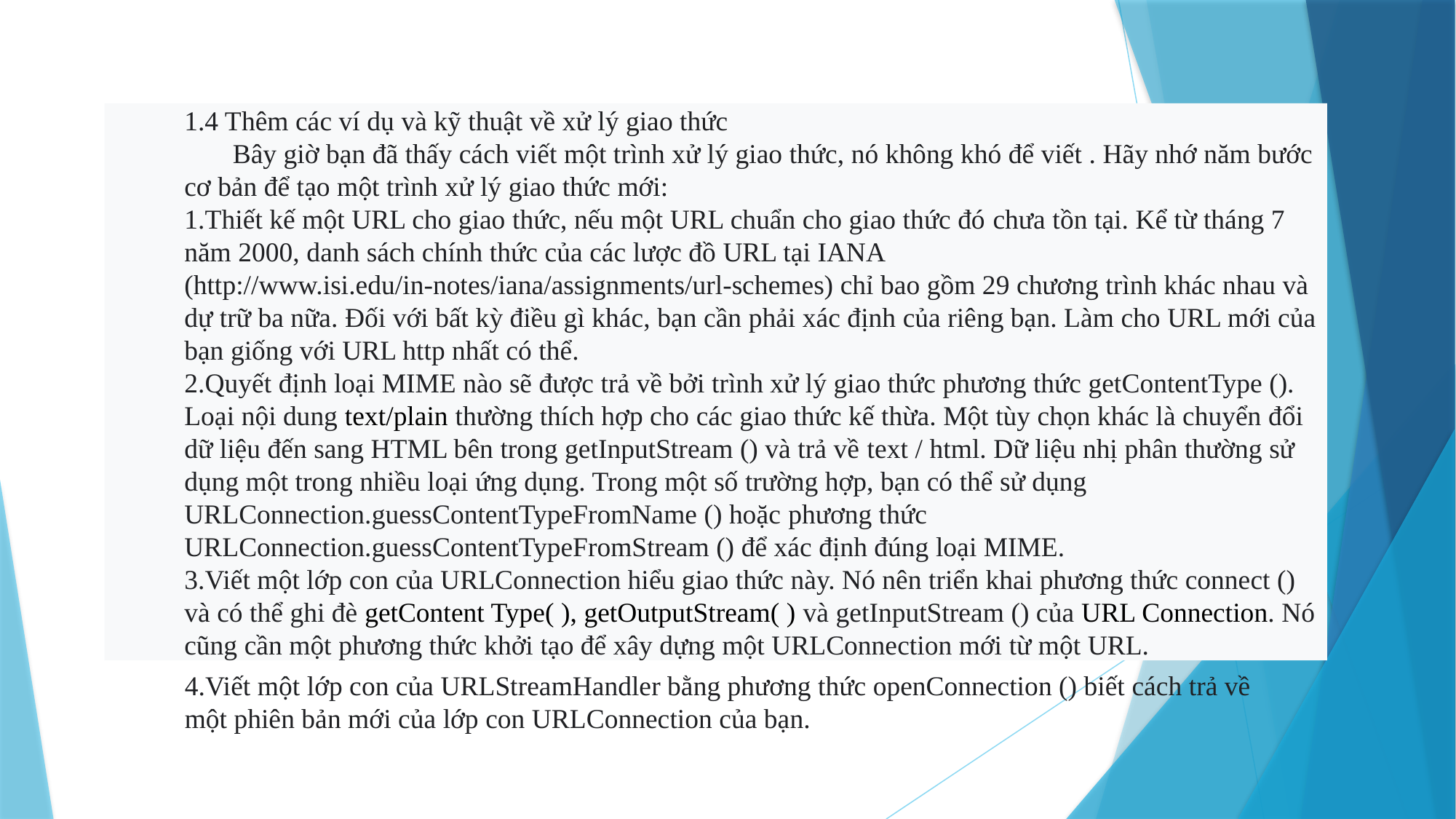

1.4 Thêm các ví dụ và kỹ thuật về xử lý giao thức
       Bây giờ bạn đã thấy cách viết một trình xử lý giao thức, nó không khó để viết . Hãy nhớ năm bước cơ bản để tạo một trình xử lý giao thức mới:
1.Thiết kế một URL cho giao thức, nếu một URL chuẩn cho giao thức đó chưa tồn tại. Kể từ tháng 7 năm 2000, danh sách chính thức của các lược đồ URL tại IANA (http://www.isi.edu/in-notes/iana/assignments/url-schemes) chỉ bao gồm 29 chương trình khác nhau và dự trữ ba nữa. Đối với bất kỳ điều gì khác, bạn cần phải xác định của riêng bạn. Làm cho URL mới của bạn giống với URL http nhất có thể.
2.Quyết định loại MIME nào sẽ được trả về bởi trình xử lý giao thức phương thức getContentType (). Loại nội dung text/plain thường thích hợp cho các giao thức kế thừa. Một tùy chọn khác là chuyển đổi dữ liệu đến sang HTML bên trong getInputStream () và trả về text / html. Dữ liệu nhị phân thường sử dụng một trong nhiều loại ứng dụng. Trong một số trường hợp, bạn có thể sử dụng URLConnection.guessContentTypeFromName () hoặc phương thức URLConnection.guessContentTypeFromStream () để xác định đúng loại MIME.
3.Viết một lớp con của URLConnection hiểu giao thức này. Nó nên triển khai phương thức connect () và có thể ghi đè getContent Type( ), getOutputStream( ) và getInputStream () của URL Connection. Nó cũng cần một phương thức khởi tạo để xây dựng một URLConnection mới từ một URL.
4.Viết một lớp con của URLStreamHandler bằng phương thức openConnection () biết cách trả về một phiên bản mới của lớp con URLConnection của bạn.